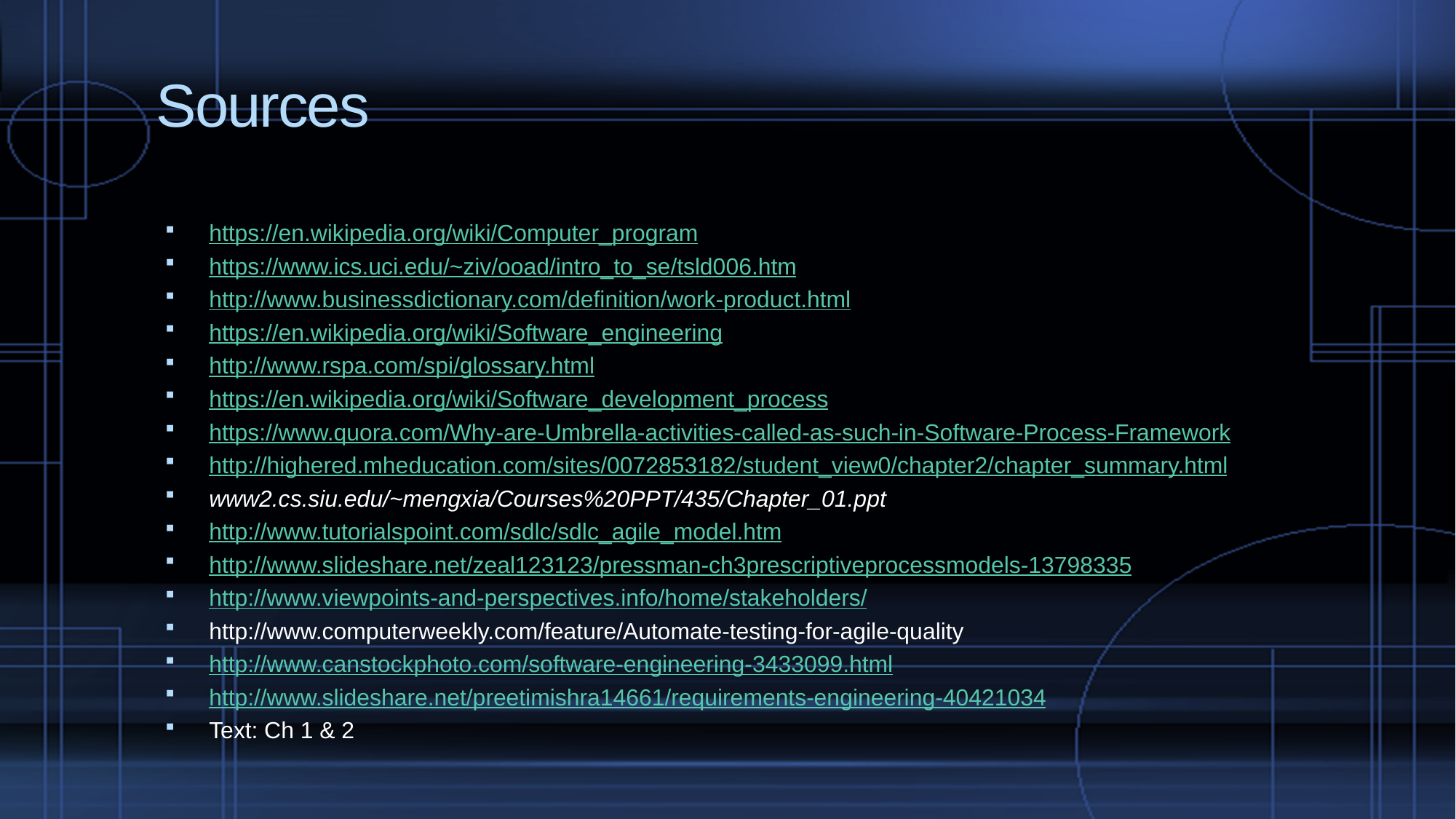

# Sources
https://en.wikipedia.org/wiki/Computer_program
https://www.ics.uci.edu/~ziv/ooad/intro_to_se/tsld006.htm
http://www.businessdictionary.com/definition/work-product.html
https://en.wikipedia.org/wiki/Software_engineering
http://www.rspa.com/spi/glossary.html
https://en.wikipedia.org/wiki/Software_development_process
https://www.quora.com/Why-are-Umbrella-activities-called-as-such-in-Software-Process-Framework
http://highered.mheducation.com/sites/0072853182/student_view0/chapter2/chapter_summary.html
www2.cs.siu.edu/~mengxia/Courses%20PPT/435/Chapter_01.ppt
http://www.tutorialspoint.com/sdlc/sdlc_agile_model.htm
http://www.slideshare.net/zeal123123/pressman-ch3prescriptiveprocessmodels-13798335
http://www.viewpoints-and-perspectives.info/home/stakeholders/
http://www.computerweekly.com/feature/Automate-testing-for-agile-quality
http://www.canstockphoto.com/software-engineering-3433099.html
http://www.slideshare.net/preetimishra14661/requirements-engineering-40421034
Text: Ch 1 & 2